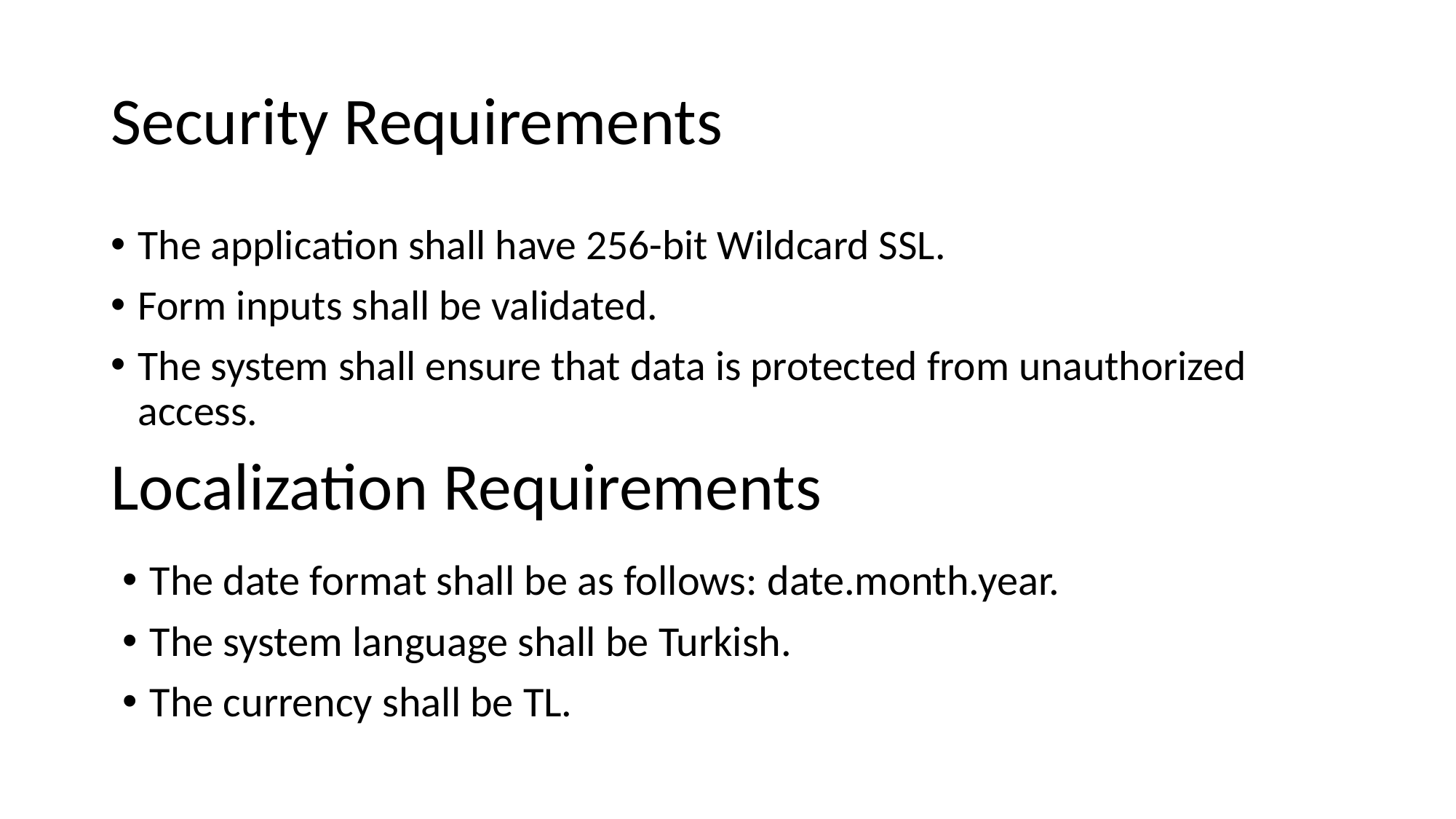

# Security Requirements
The application shall have 256-bit Wildcard SSL.
Form inputs shall be validated.
The system shall ensure that data is protected from unauthorized access.

Localization Requirements
The date format shall be as follows: date.month.year.
The system language shall be Turkish.
The currency shall be TL.